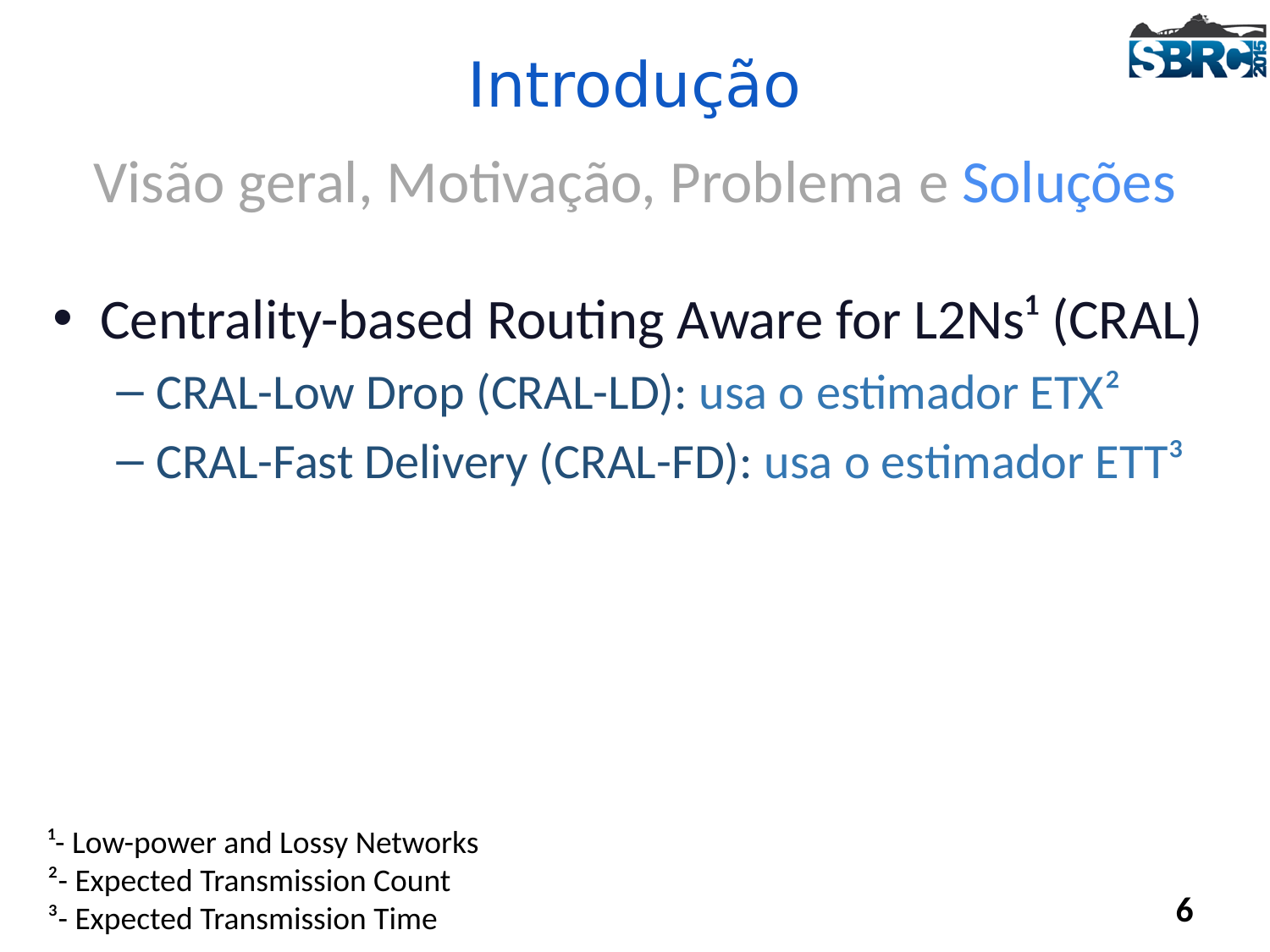

# Introdução
Visão geral, Motivação, Problema e Soluções
Centrality-based Routing Aware for L2Ns¹ (CRAL)
CRAL-Low Drop (CRAL-LD): usa o estimador ETX²
CRAL-Fast Delivery (CRAL-FD): usa o estimador ETT³
¹- Low-power and Lossy Networks
²- Expected Transmission Count
³- Expected Transmission Time
6